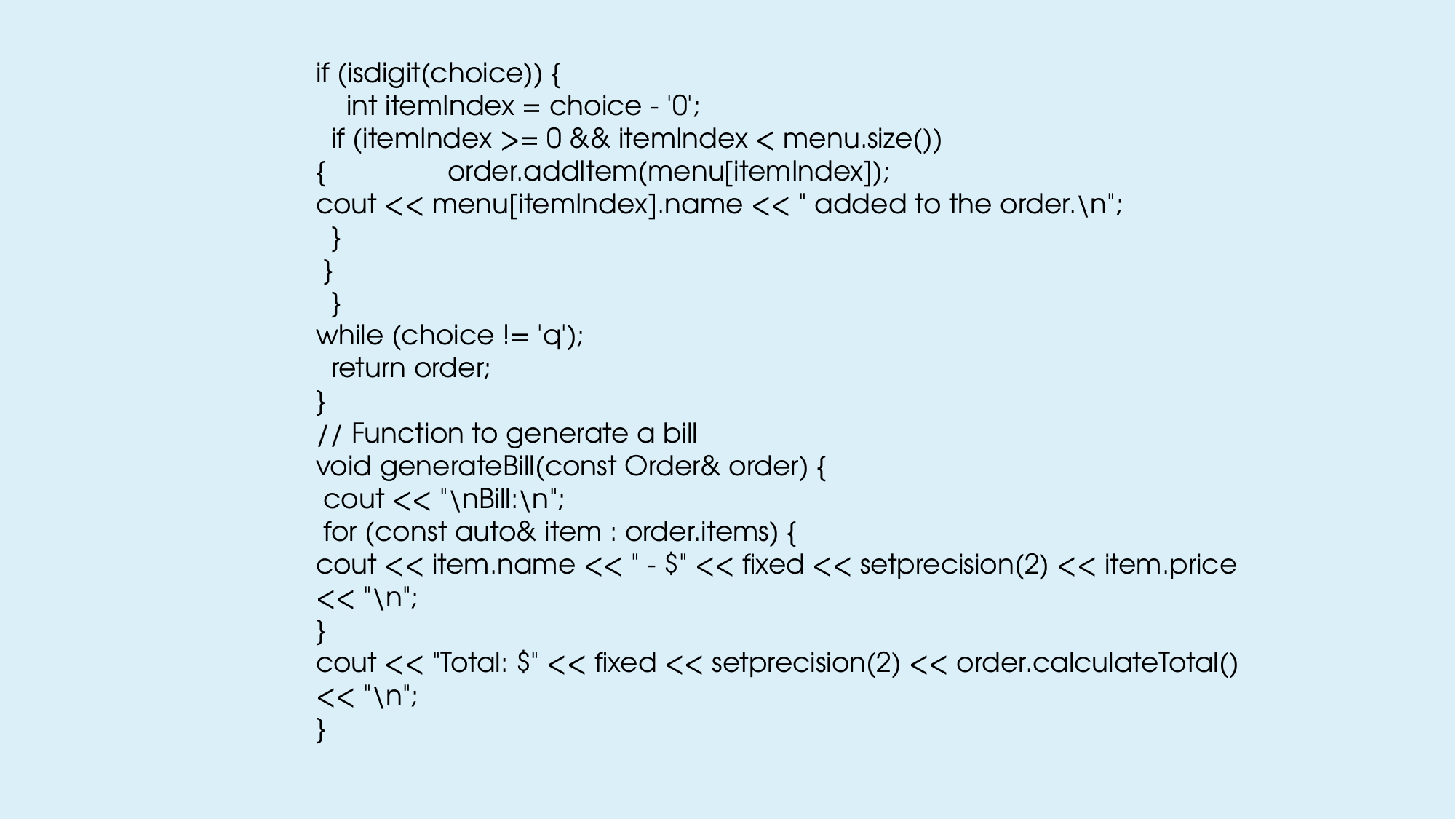

if (isdigit(choice)) {
    int itemIndex = choice - '0';
  if (itemIndex >= 0 && itemIndex < menu.size()) {                order.addItem(menu[itemIndex]);
cout << menu[itemIndex].name << " added to the order.\n";
  }
 }
  }
while (choice != 'q');
  return order;
}
// Function to generate a bill
void generateBill(const Order& order) {
 cout << "\nBill:\n";
 for (const auto& item : order.items) {
cout << item.name << " - $" << fixed << setprecision(2) << item.price << "\n";
}
cout << "Total: $" << fixed << setprecision(2) << order.calculateTotal() << "\n";
}